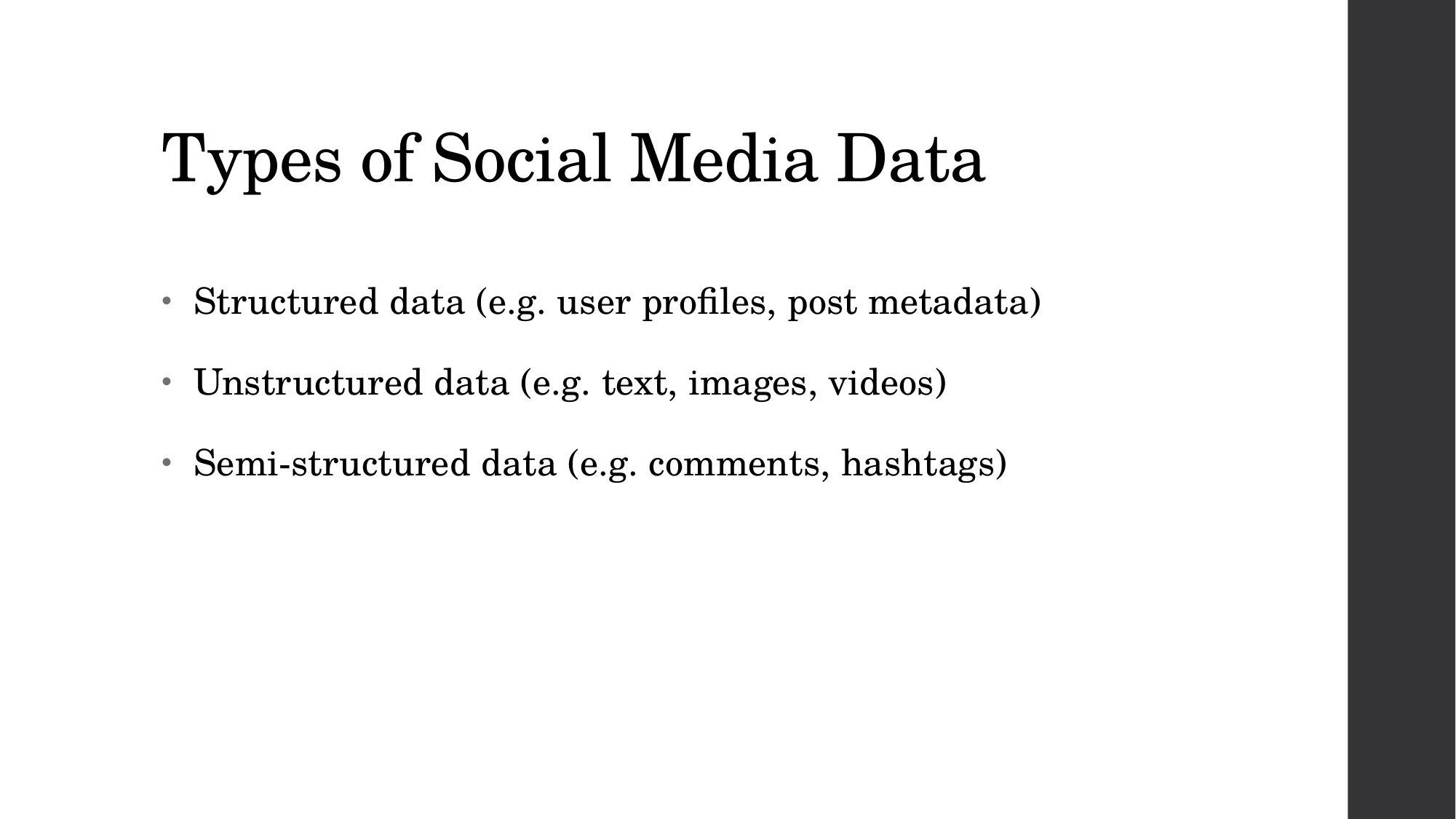

# Types of Social Media Data

 Structured data (e.g. user profiles, post metadata)
 Unstructured data (e.g. text, images, videos)
 Semi-structured data (e.g. comments, hashtags)